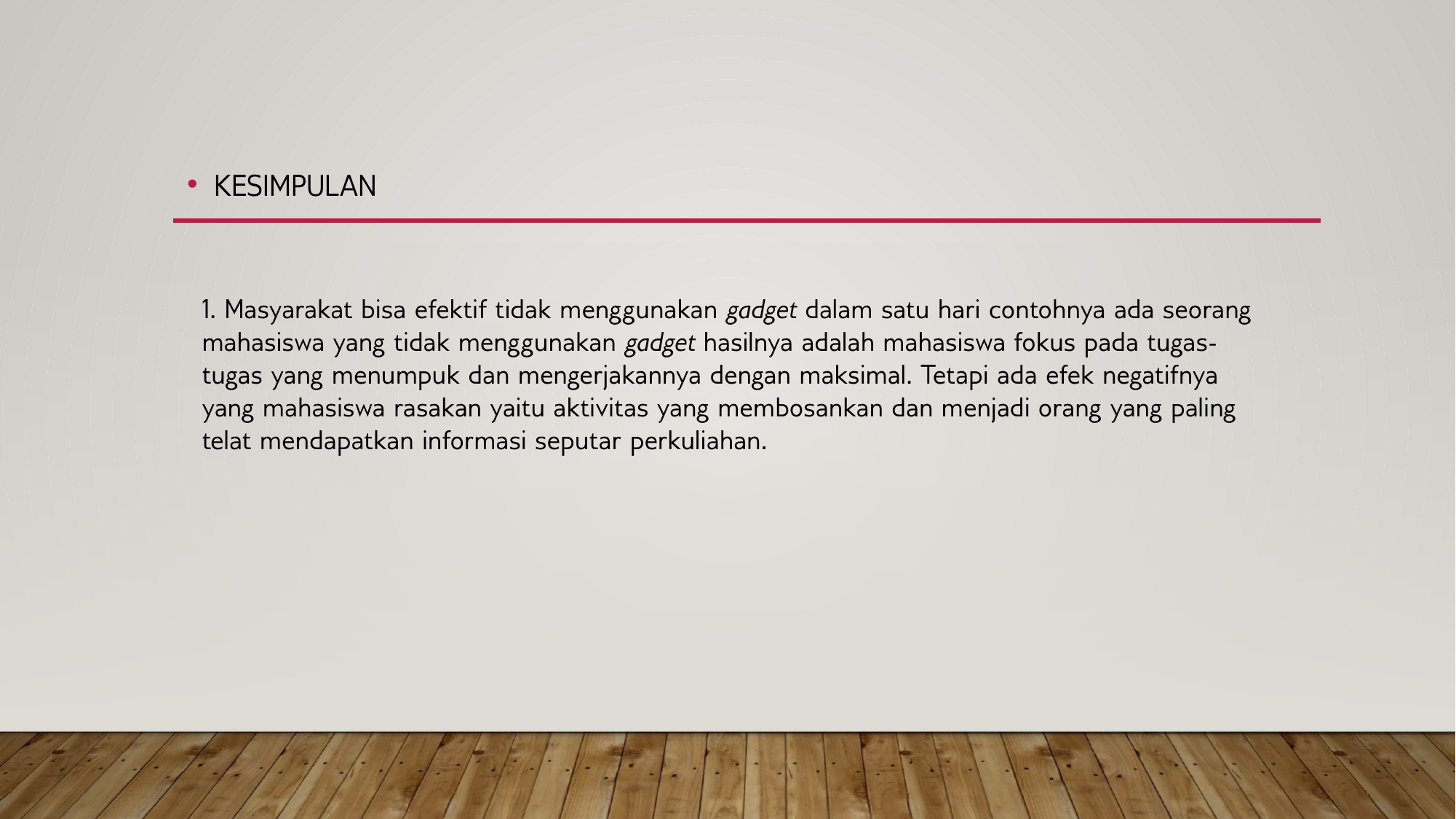

KESIMPULAN
1. Masyarakat bisa efektif tidak menggunakan gadget dalam satu hari contohnya ada seorang mahasiswa yang tidak menggunakan gadget hasilnya adalah mahasiswa fokus pada tugas-tugas yang menumpuk dan mengerjakannya dengan maksimal. Tetapi ada efek negatifnya yang mahasiswa rasakan yaitu aktivitas yang membosankan dan menjadi orang yang paling telat mendapatkan informasi seputar perkuliahan.